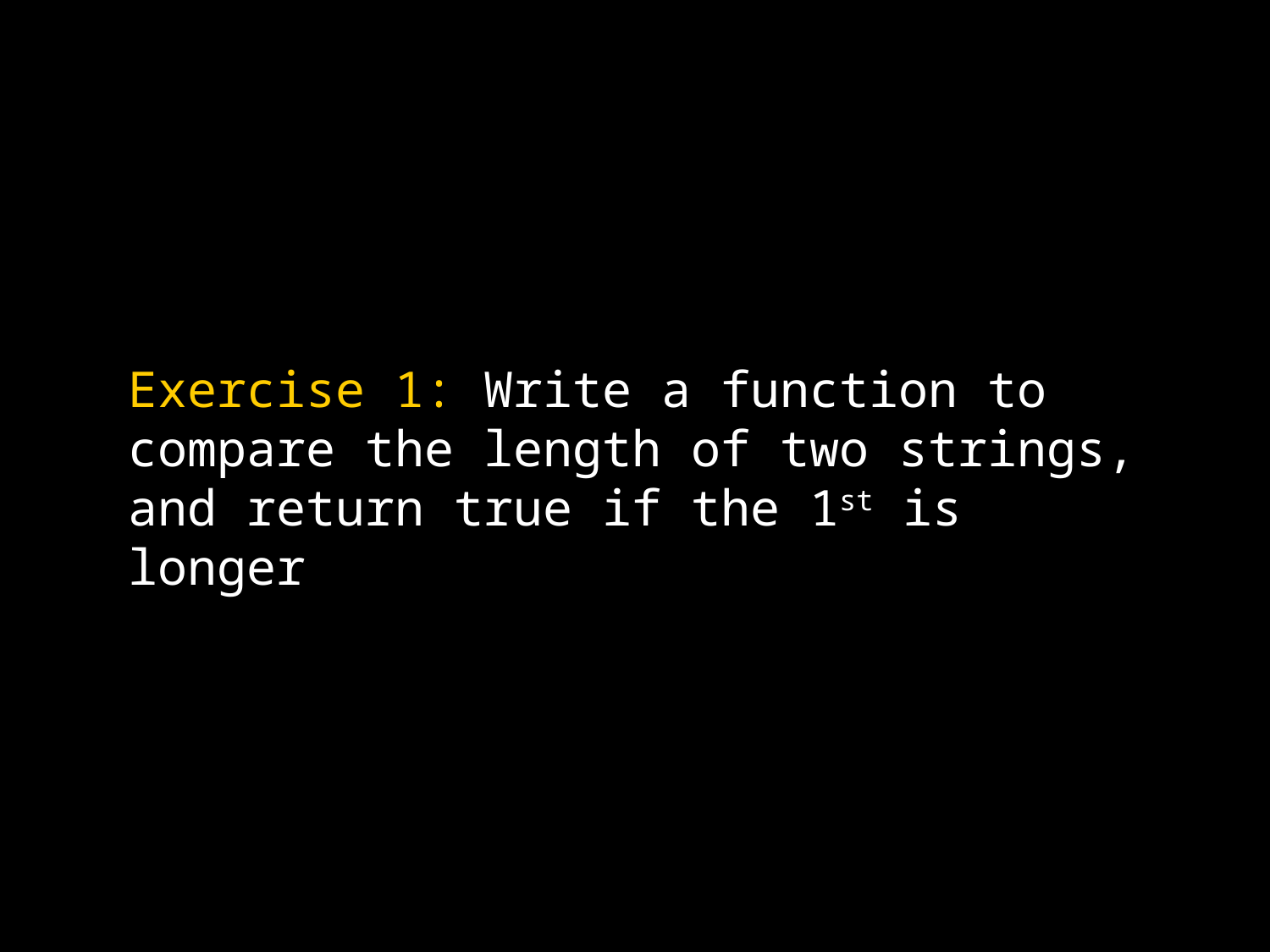

Exercise 1: Write a function to compare the length of two strings, and return true if the 1st is longer